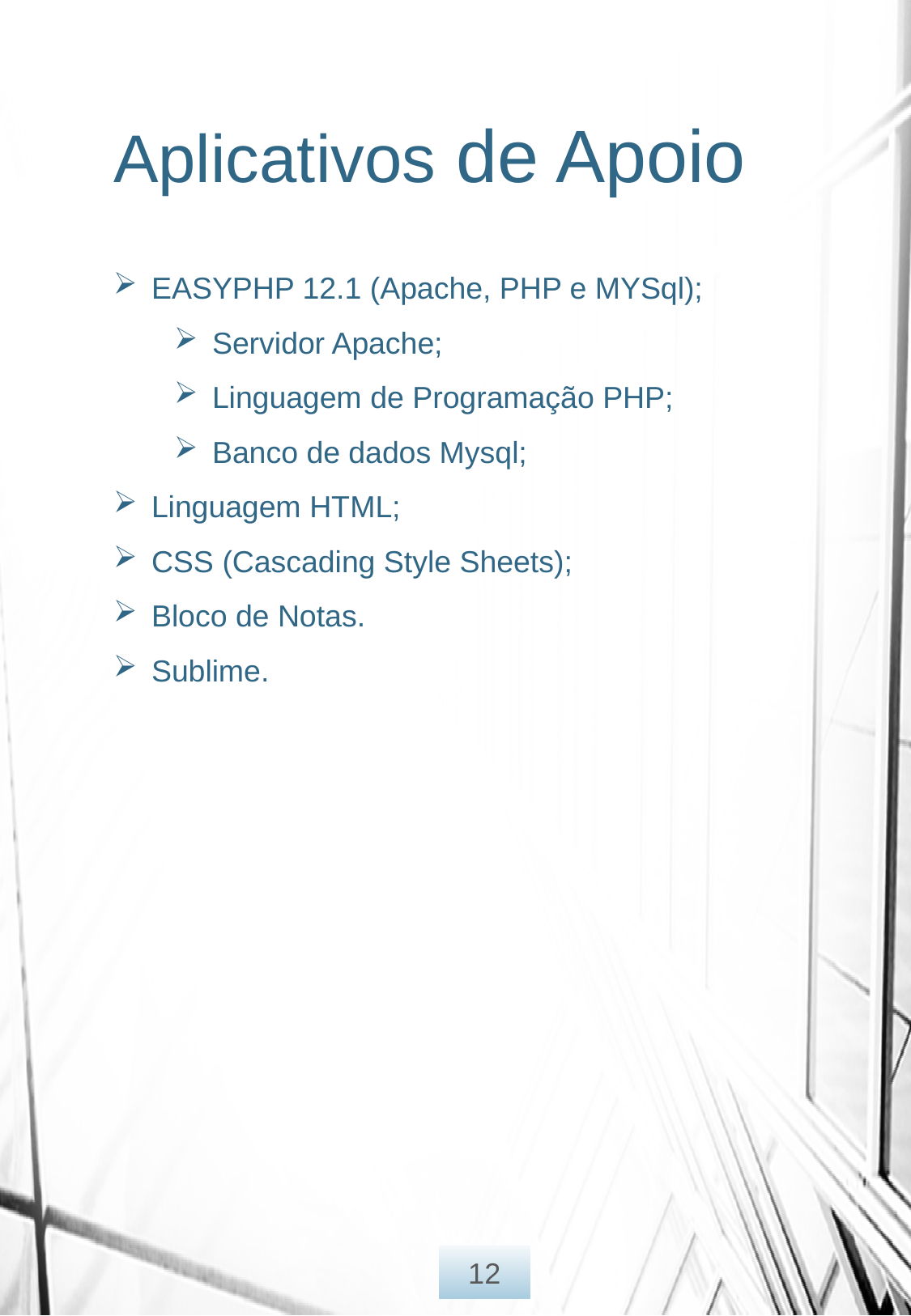

Aplicativos de Apoio
EASYPHP 12.1 (Apache, PHP e MYSql);
Servidor Apache;
Linguagem de Programação PHP;
Banco de dados Mysql;
Linguagem HTML;
CSS (Cascading Style Sheets);
Bloco de Notas.
Sublime.

12